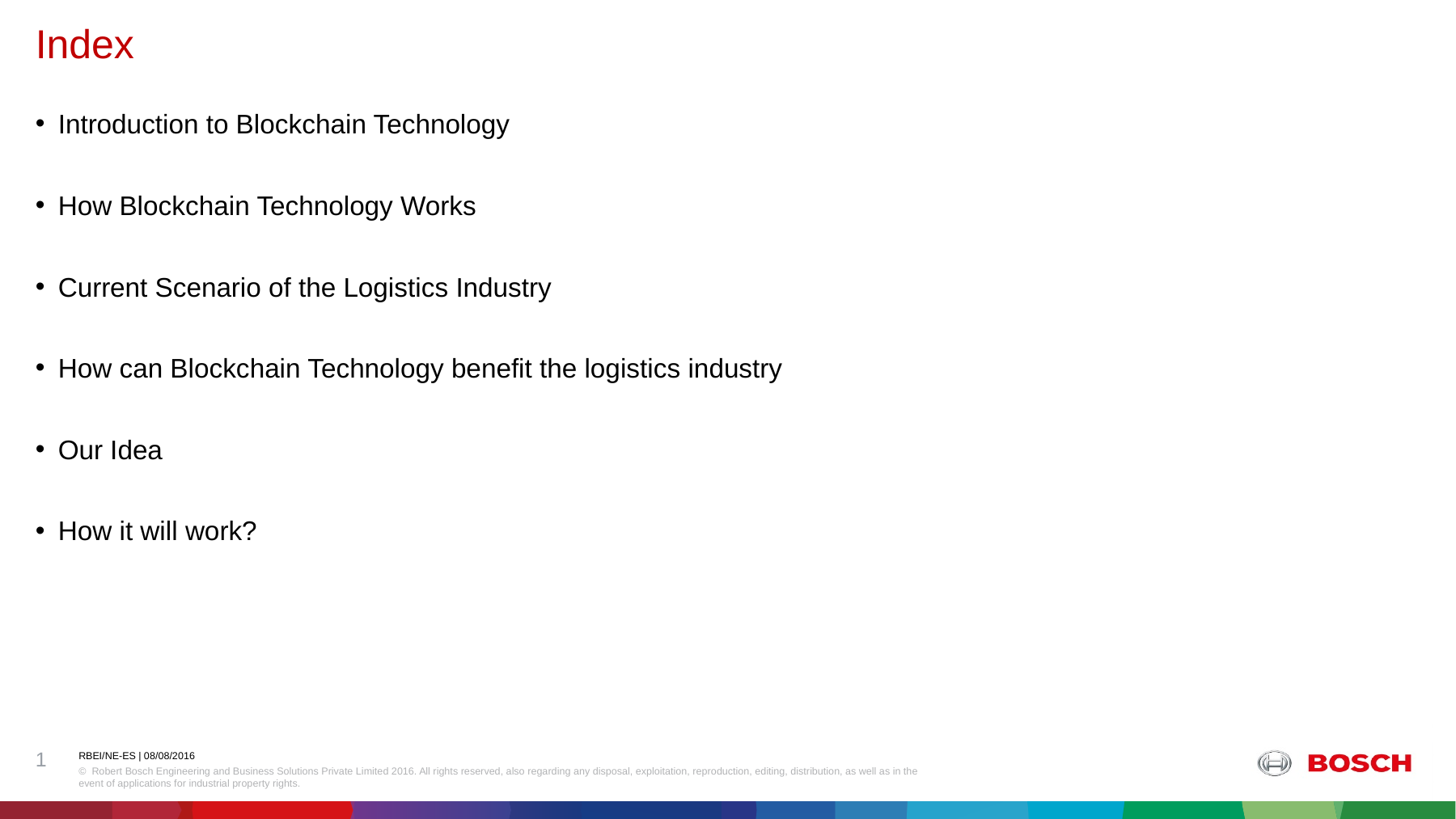

Index
Introduction to Blockchain Technology

How Blockchain Technology Works

Current Scenario of the Logistics Industry

How can Blockchain Technology benefit the logistics industry

Our Idea

How it will work?

1
RBEI/NE-ES | 08/08/2016
©  Robert Bosch Engineering and Business Solutions Private Limited 2016. All rights reserved, also regarding any disposal, exploitation, reproduction, editing, distribution, as well as in the event of applications for industrial property rights.